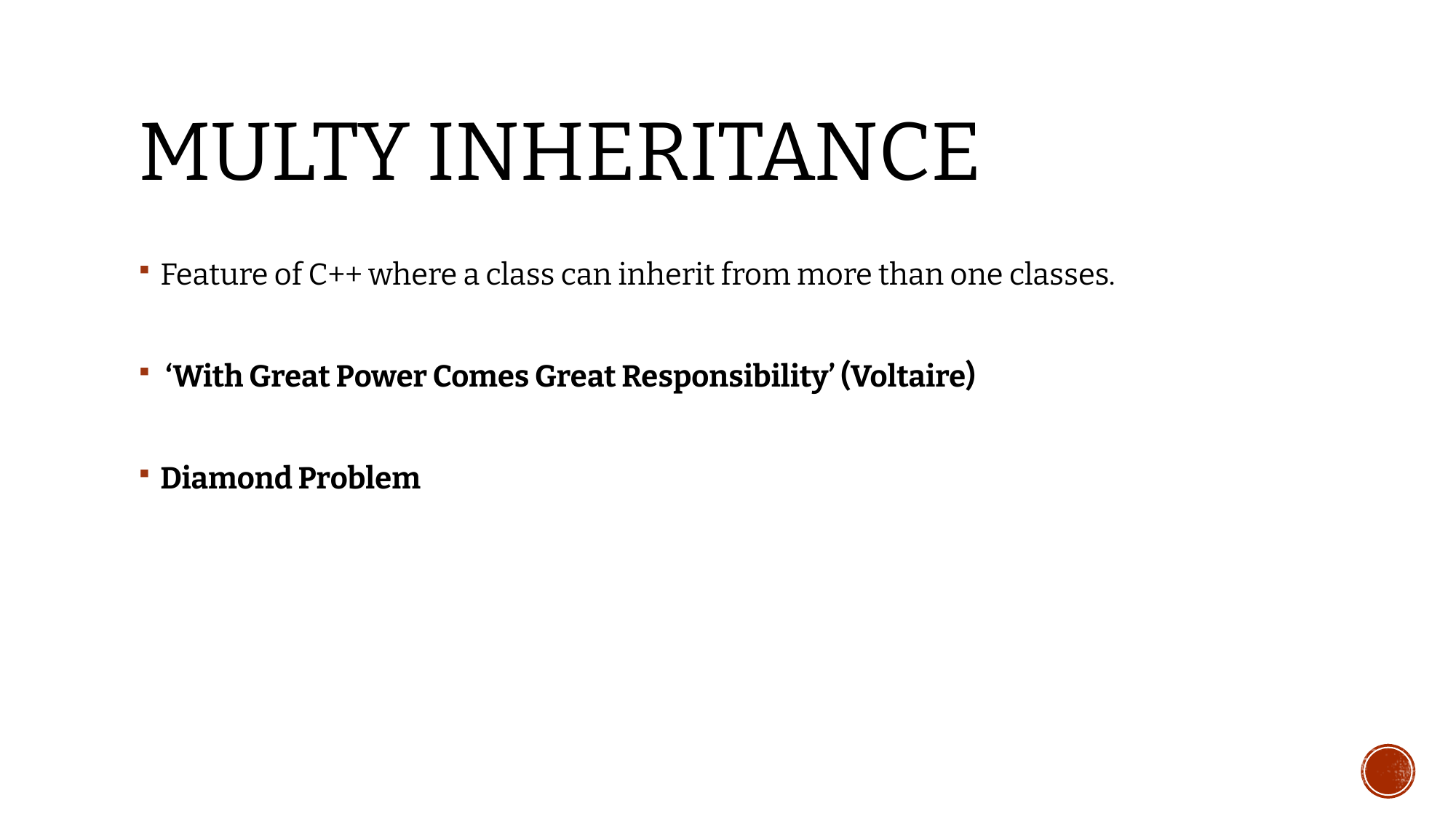

# Multy Inheritance
Feature of C++ where a class can inherit from more than one classes.

 ‘With Great Power Comes Great Responsibility’ (Voltaire)

Diamond Problem